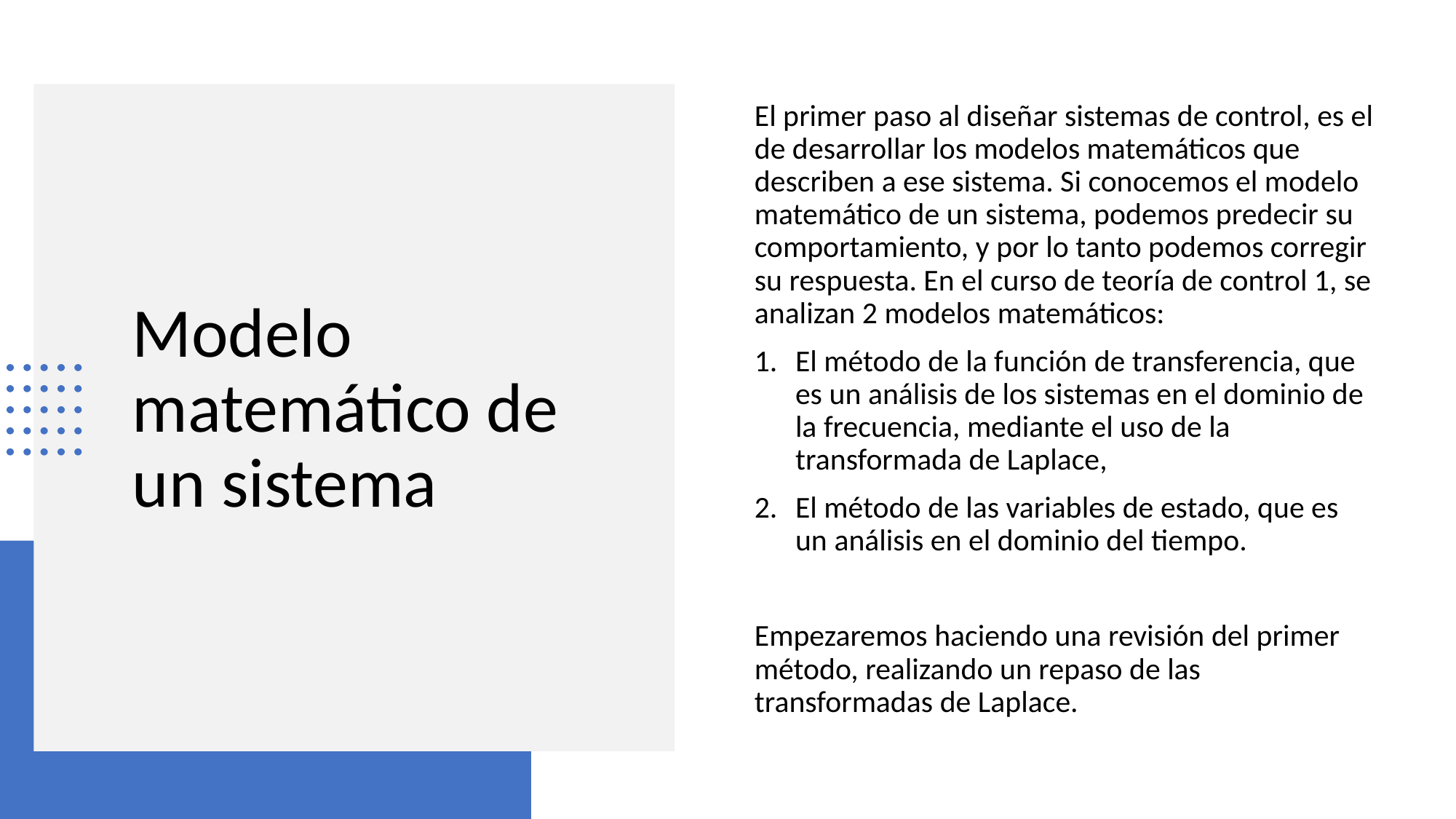

El primer paso al diseñar sistemas de control, es el de desarrollar los modelos matemáticos que describen a ese sistema. Si conocemos el modelo matemático de un sistema, podemos predecir su comportamiento, y por lo tanto podemos corregir su respuesta. En el curso de teoría de control 1, se analizan 2 modelos matemáticos:
El método de la función de transferencia, que es un análisis de los sistemas en el dominio de la frecuencia, mediante el uso de la transformada de Laplace,
El método de las variables de estado, que es un análisis en el dominio del tiempo.

Empezaremos haciendo una revisión del primer método, realizando un repaso de las transformadas de Laplace.
# Modelo matemático de un sistema